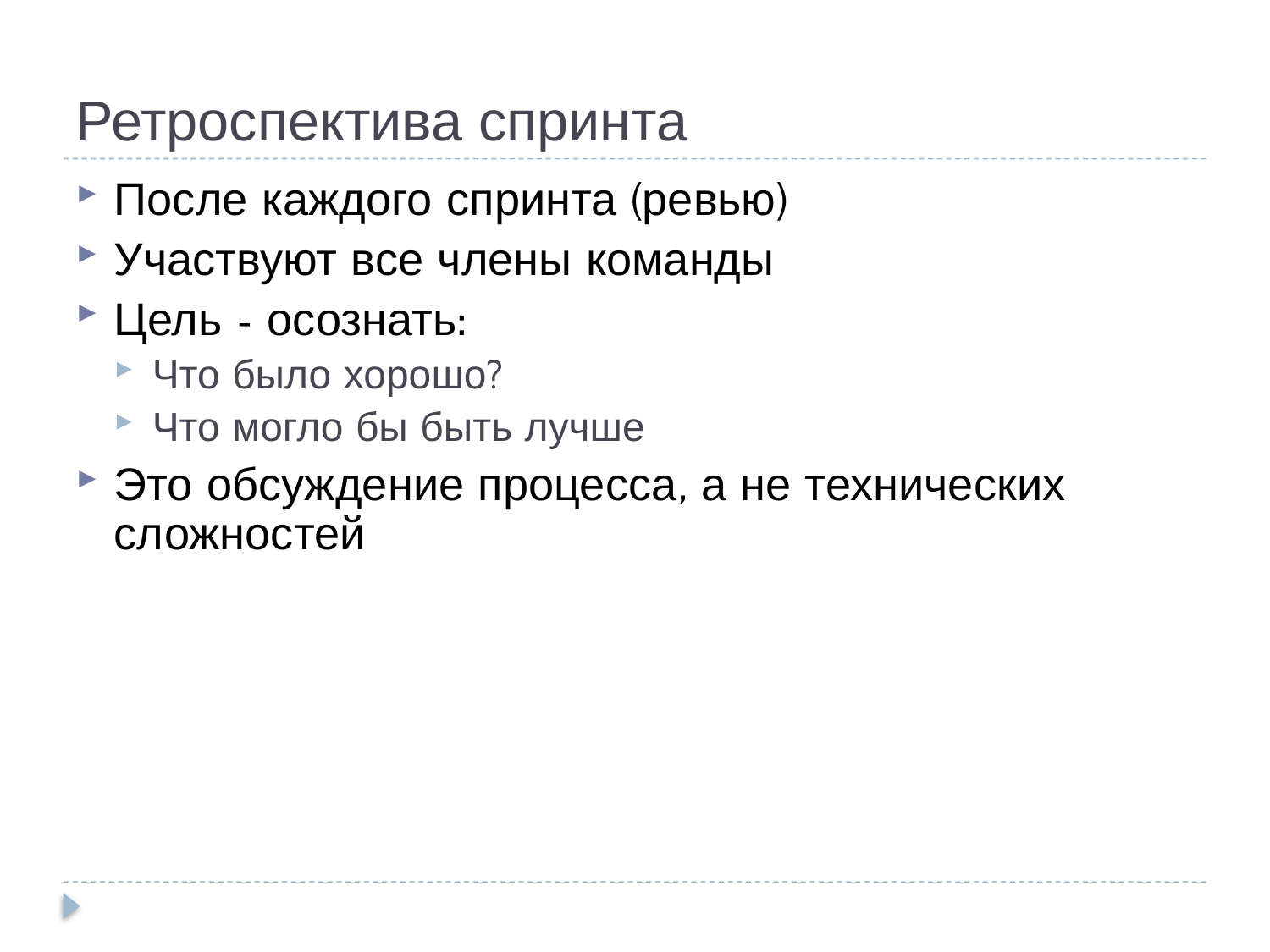

# Ретроспектива спринта
После каждого спринта (ревью)
Участвуют все члены команды
Цель - осознать:
Что было хорошо?
Что могло бы быть лучше
Это обсуждение процесса, а не технических сложностей